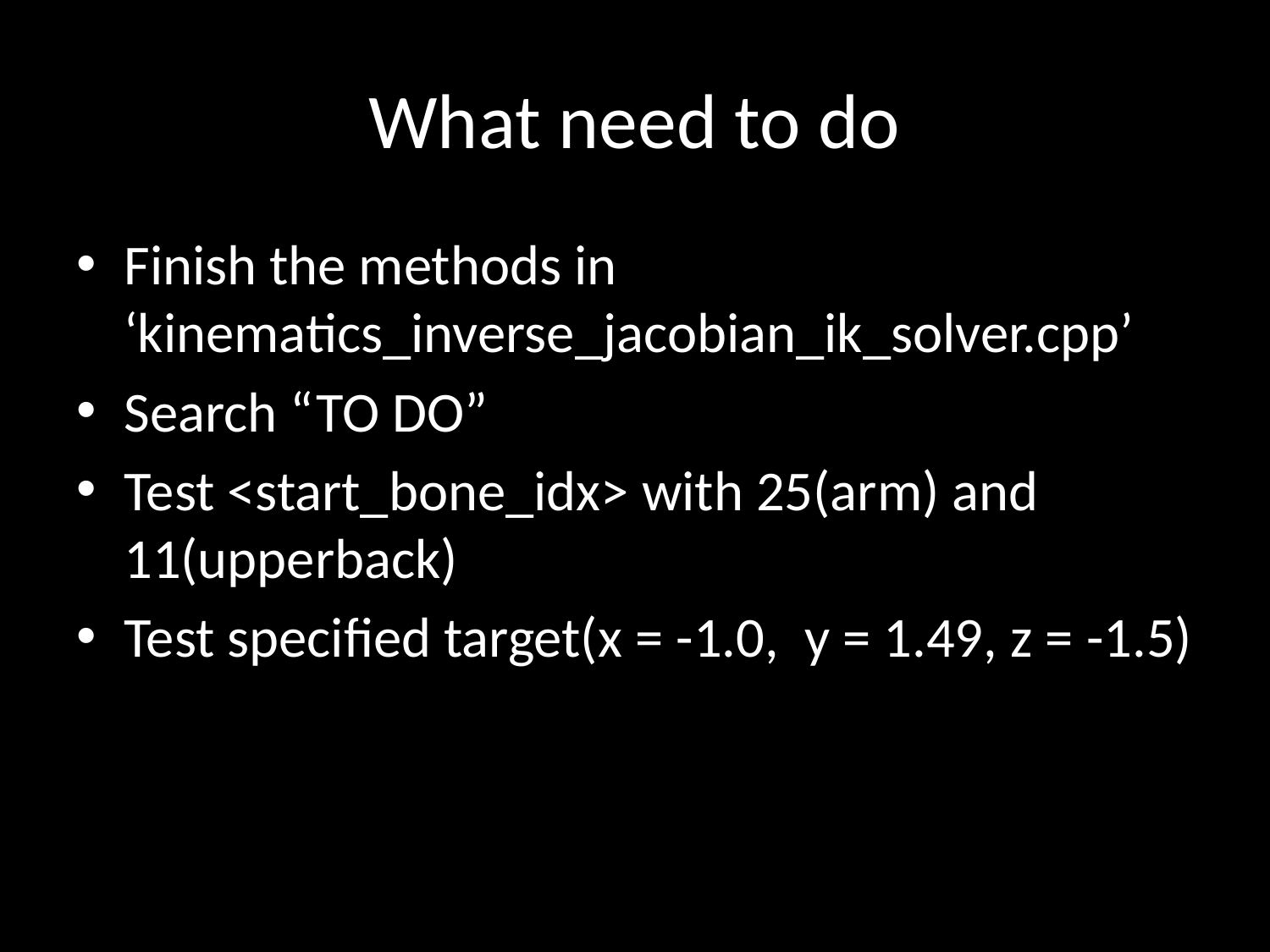

# What need to do
Finish the methods in ‘kinematics_inverse_jacobian_ik_solver.cpp’
Search “TO DO”
Test <start_bone_idx> with 25(arm) and 11(upperback)
Test specified target(x = -1.0,  y = 1.49, z = -1.5)